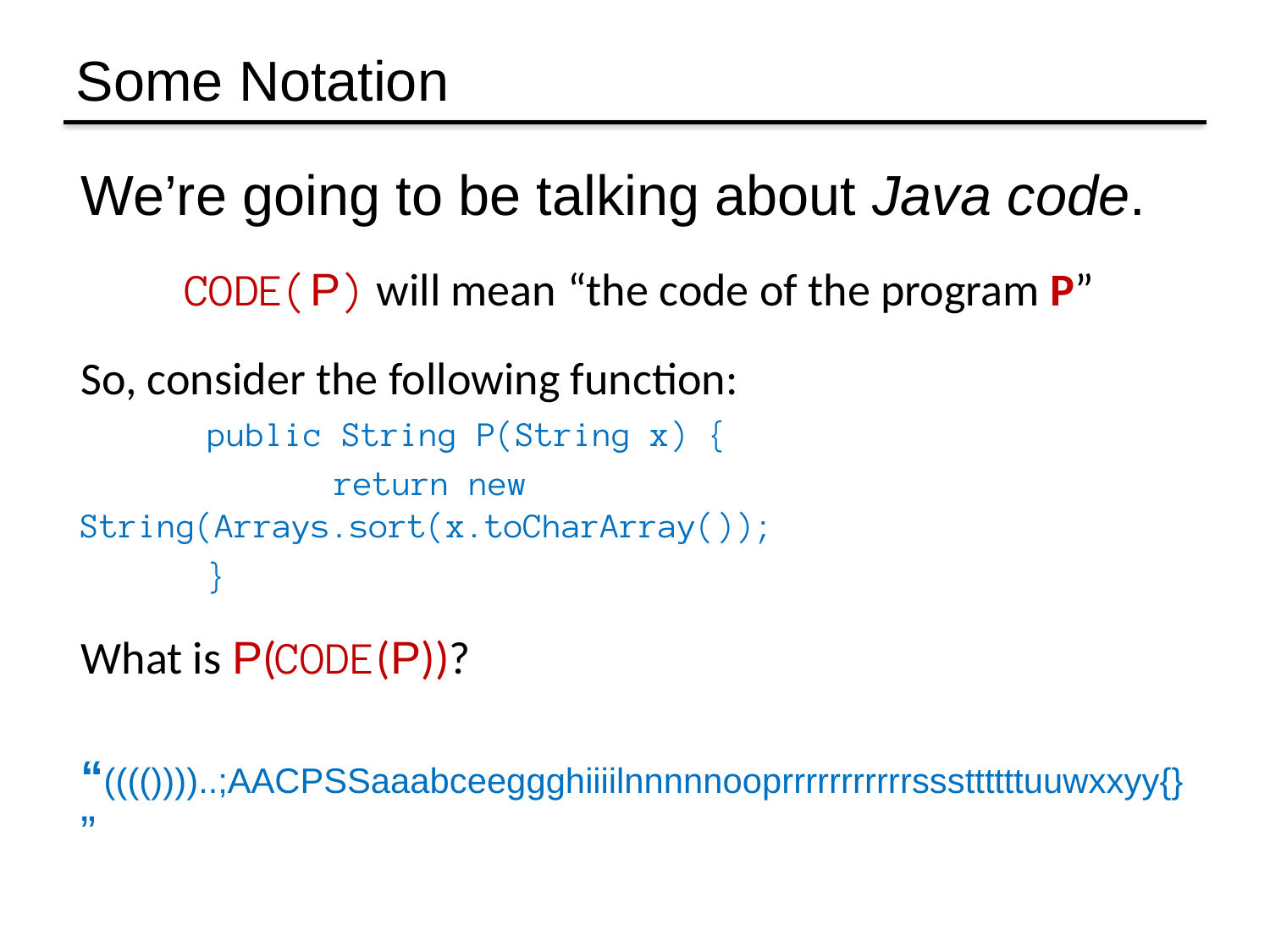

# Some Notation
We’re going to be talking about Java code.

CODE(P) will mean “the code of the program P”

So, consider the following function:
	public String P(String x) {
		return new String(Arrays.sort(x.toCharArray());
	}

What is P(CODE(P))?
  “(((())))..;AACPSSaaabceeggghiiiilnnnnnooprrrrrrrrrrrsssttttttuuwxxyy{}”